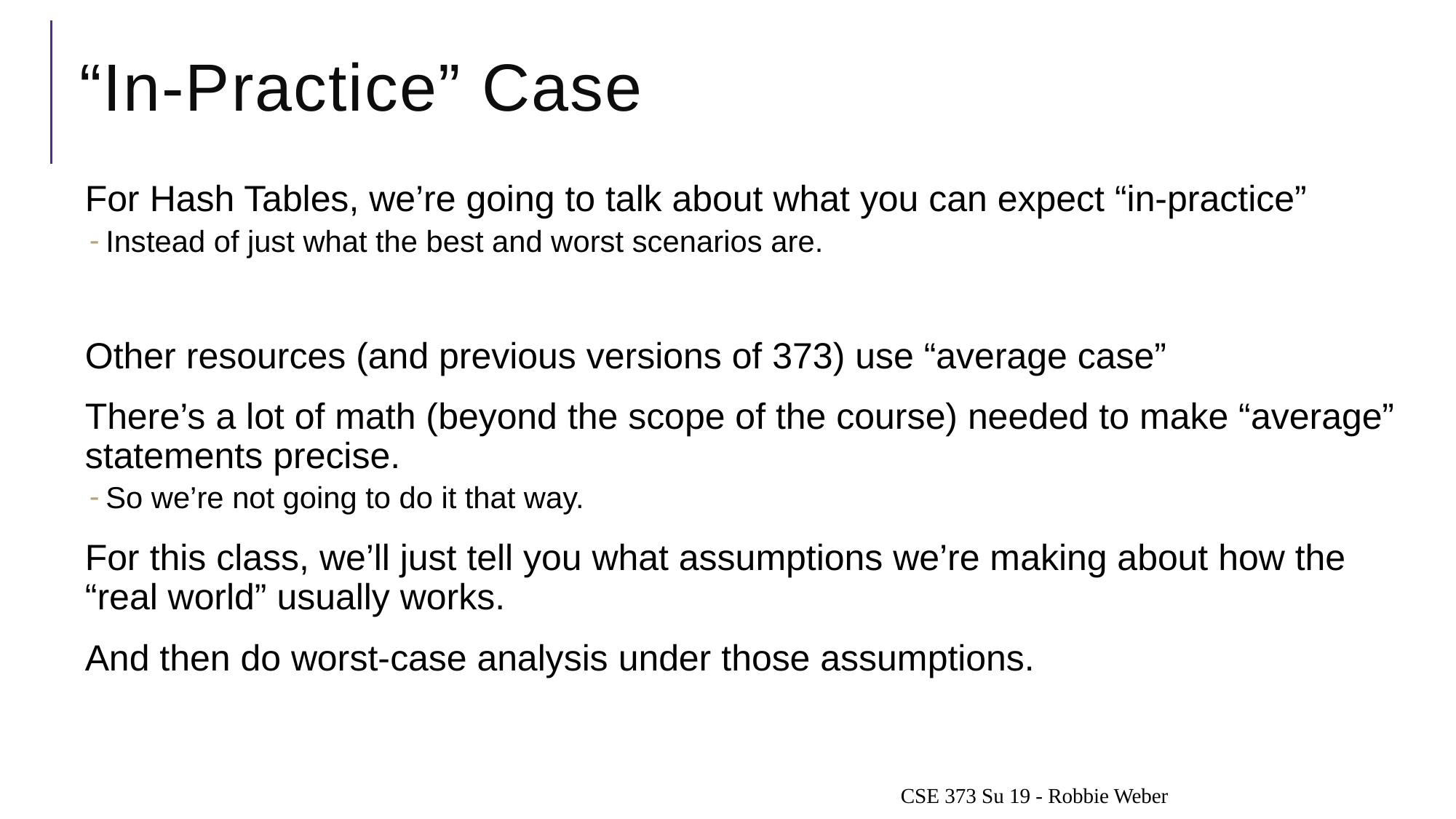

# “In-Practice” Case
For Hash Tables, we’re going to talk about what you can expect “in-practice”
Instead of just what the best and worst scenarios are.

Other resources (and previous versions of 373) use “average case”
There’s a lot of math (beyond the scope of the course) needed to make “average” statements precise.
So we’re not going to do it that way.
For this class, we’ll just tell you what assumptions we’re making about how the “real world” usually works.
And then do worst-case analysis under those assumptions.
CSE 373 Su 19 - Robbie Weber